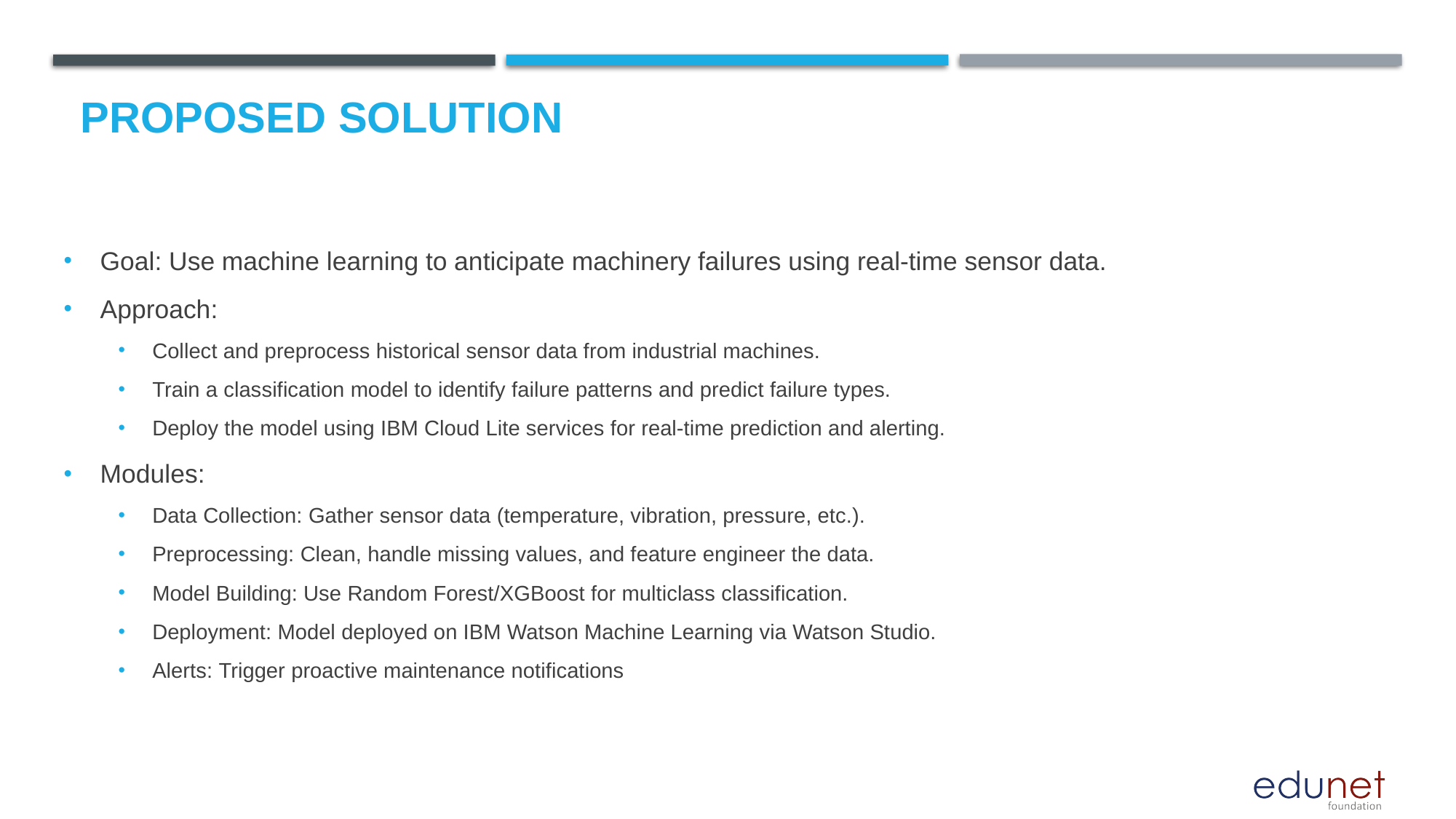

# Proposed Solution
Goal: Use machine learning to anticipate machinery failures using real-time sensor data.
Approach:
Collect and preprocess historical sensor data from industrial machines.
Train a classification model to identify failure patterns and predict failure types.
Deploy the model using IBM Cloud Lite services for real-time prediction and alerting.
Modules:
Data Collection: Gather sensor data (temperature, vibration, pressure, etc.).
Preprocessing: Clean, handle missing values, and feature engineer the data.
Model Building: Use Random Forest/XGBoost for multiclass classification.
Deployment: Model deployed on IBM Watson Machine Learning via Watson Studio.
Alerts: Trigger proactive maintenance notifications